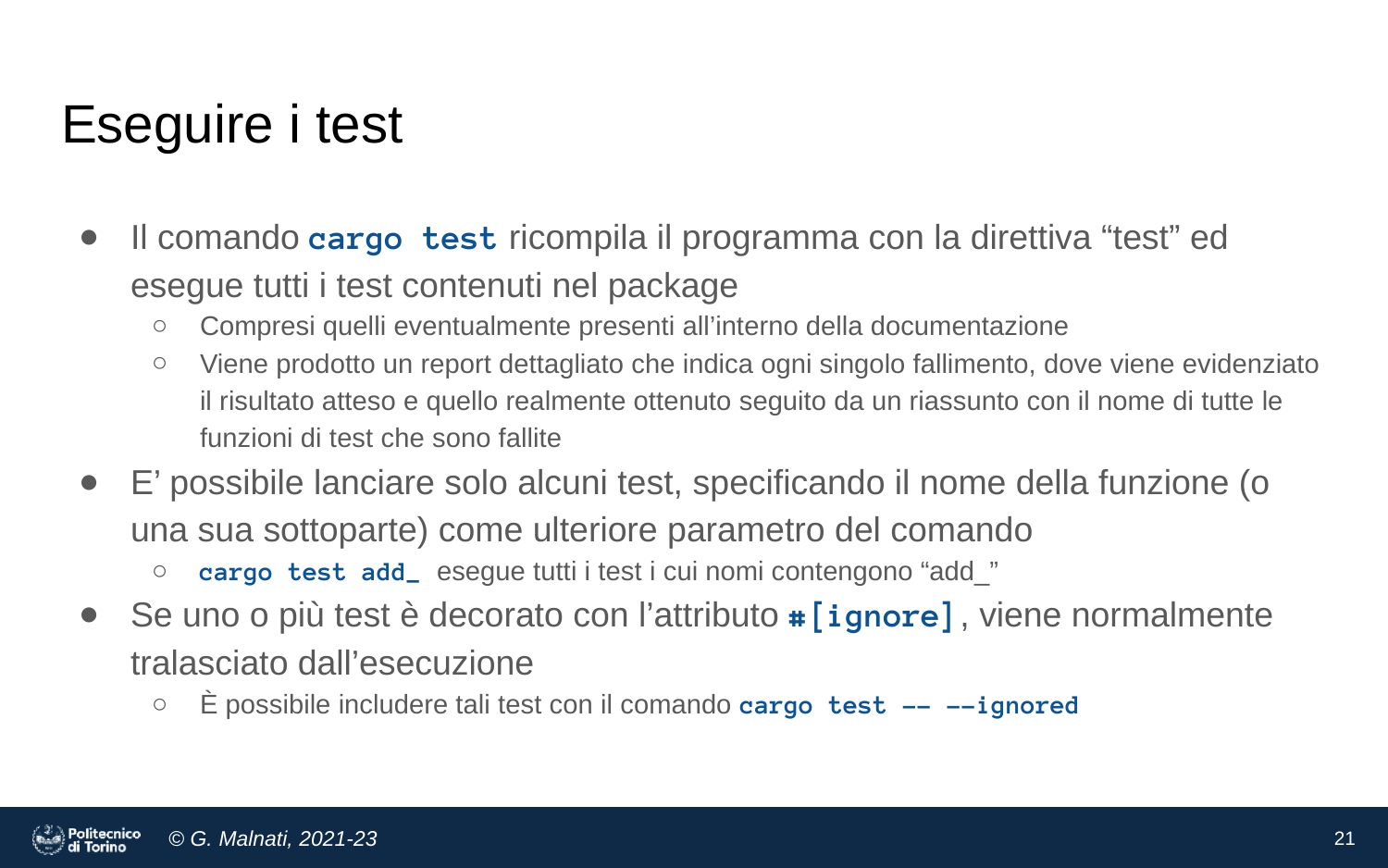

# Eseguire i test
Il comando cargo test ricompila il programma con la direttiva “test” ed esegue tutti i test contenuti nel package
Compresi quelli eventualmente presenti all’interno della documentazione
Viene prodotto un report dettagliato che indica ogni singolo fallimento, dove viene evidenziato il risultato atteso e quello realmente ottenuto seguito da un riassunto con il nome di tutte le funzioni di test che sono fallite
E’ possibile lanciare solo alcuni test, specificando il nome della funzione (o una sua sottoparte) come ulteriore parametro del comando
cargo test add_ esegue tutti i test i cui nomi contengono “add_”
Se uno o più test è decorato con l’attributo #[ignore], viene normalmente tralasciato dall’esecuzione
È possibile includere tali test con il comando cargo test -- --ignored

21